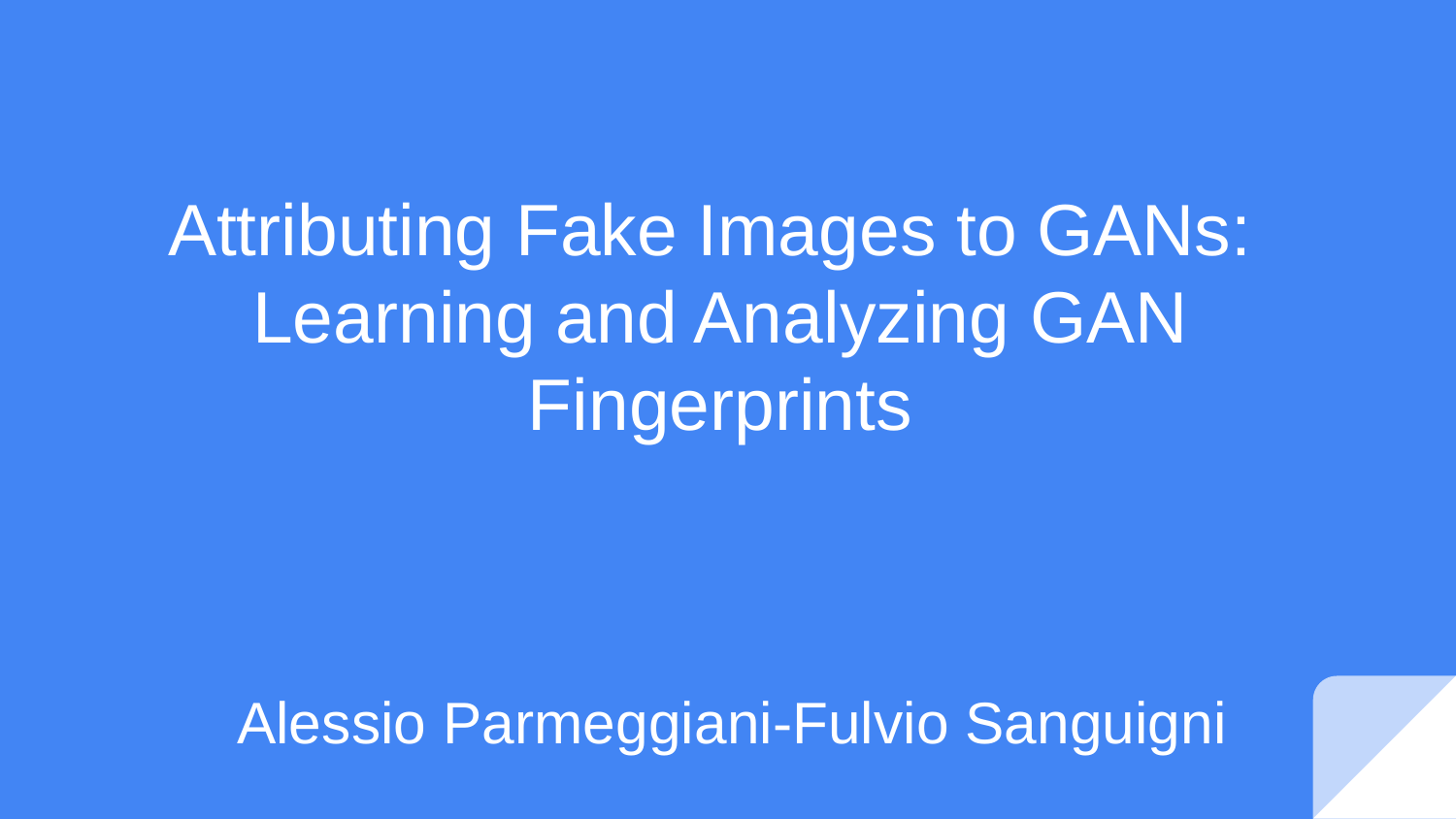

# Attributing Fake Images to GANs: Learning and Analyzing GAN Fingerprints
Alessio Parmeggiani-Fulvio Sanguigni